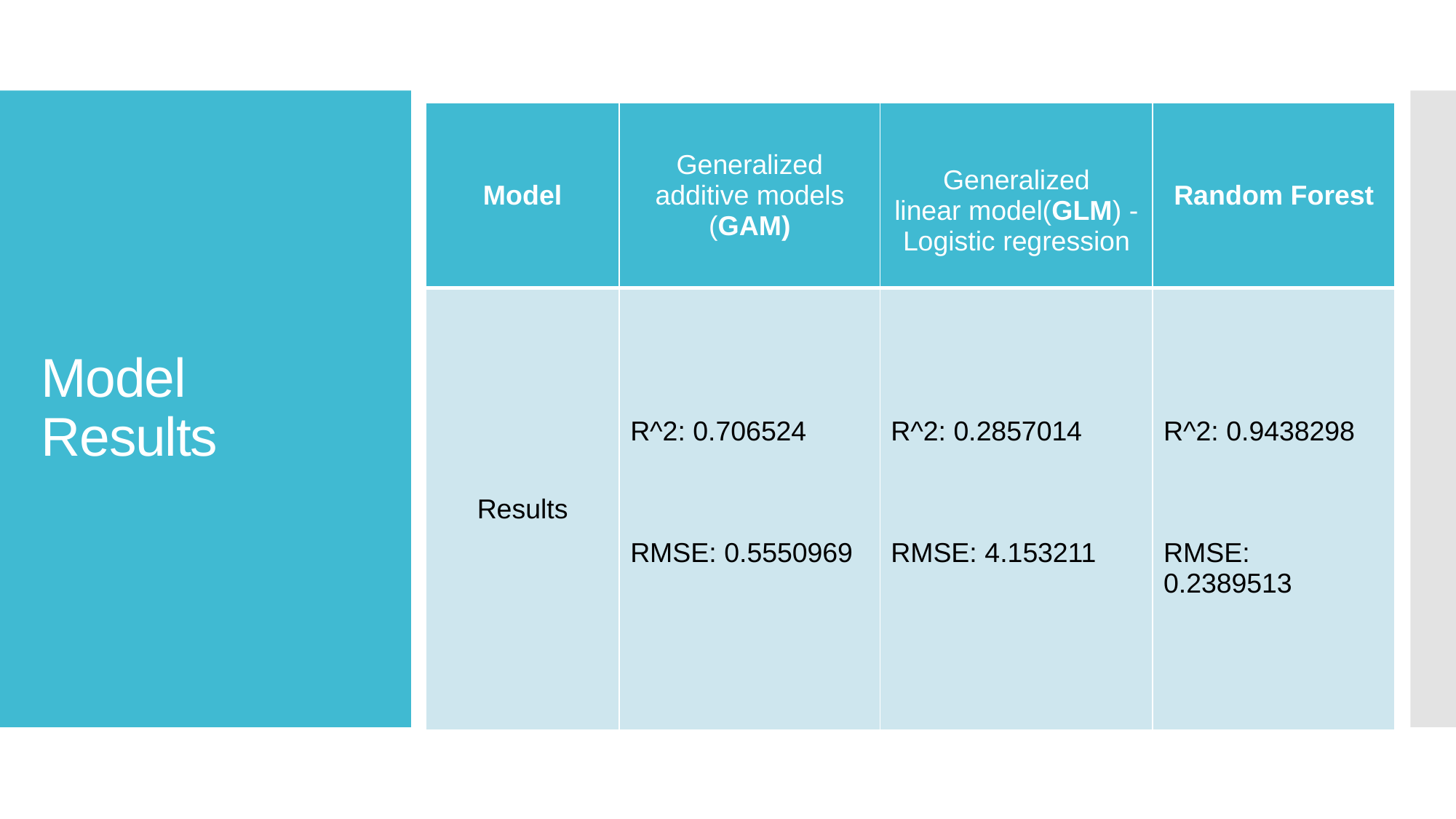

| Model | Generalized additive models (GAM) | Generalized linear model(GLM) - Logistic regression | Random Forest |
| --- | --- | --- | --- |
| Results | R^2: 0.706524 RMSE: 0.5550969 | R^2: 0.2857014 RMSE: 4.153211 | R^2: 0.9438298 RMSE: 0.2389513 |
# Model Results